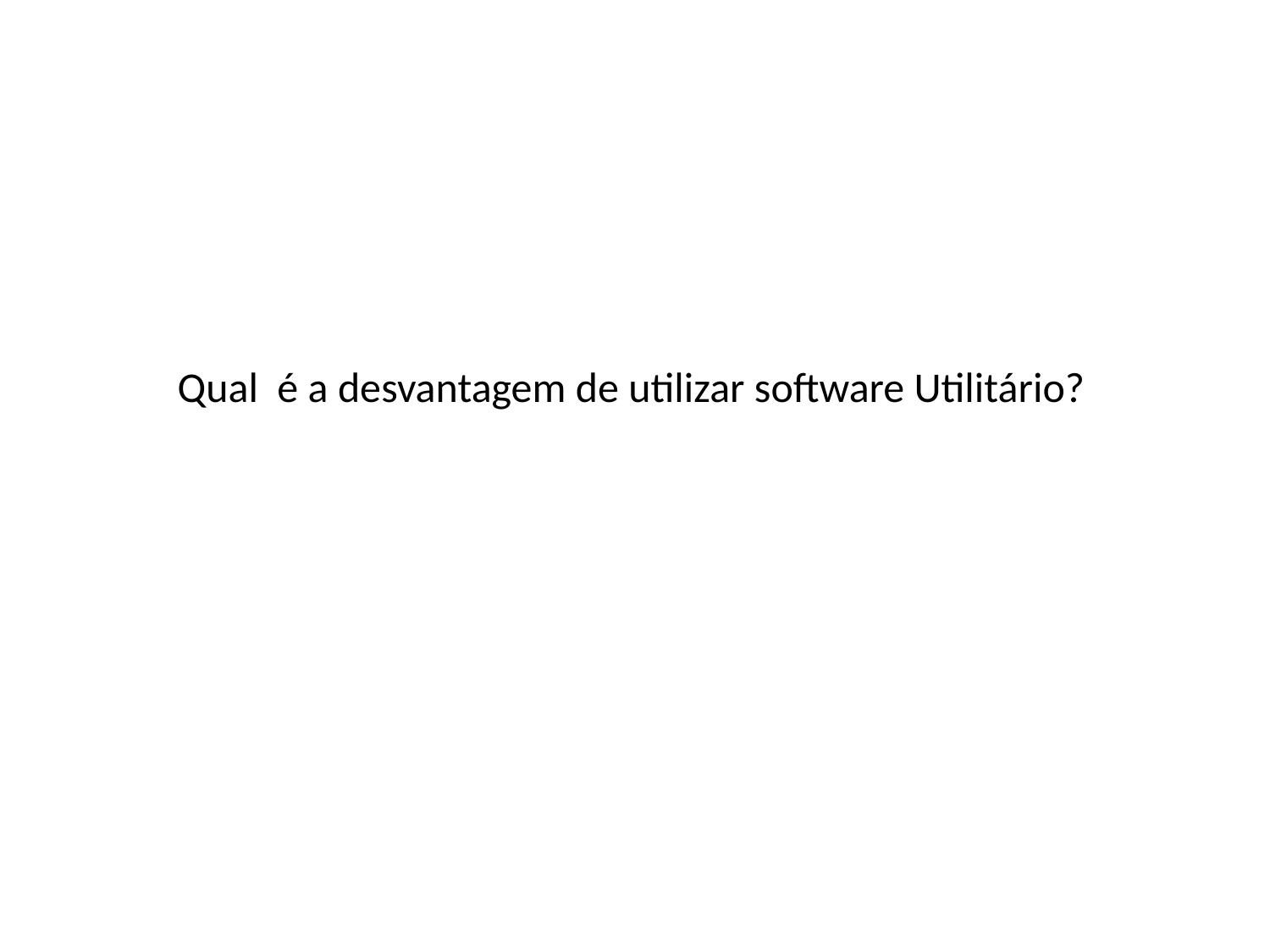

Qual  é a desvantagem de utilizar software Utilitário?